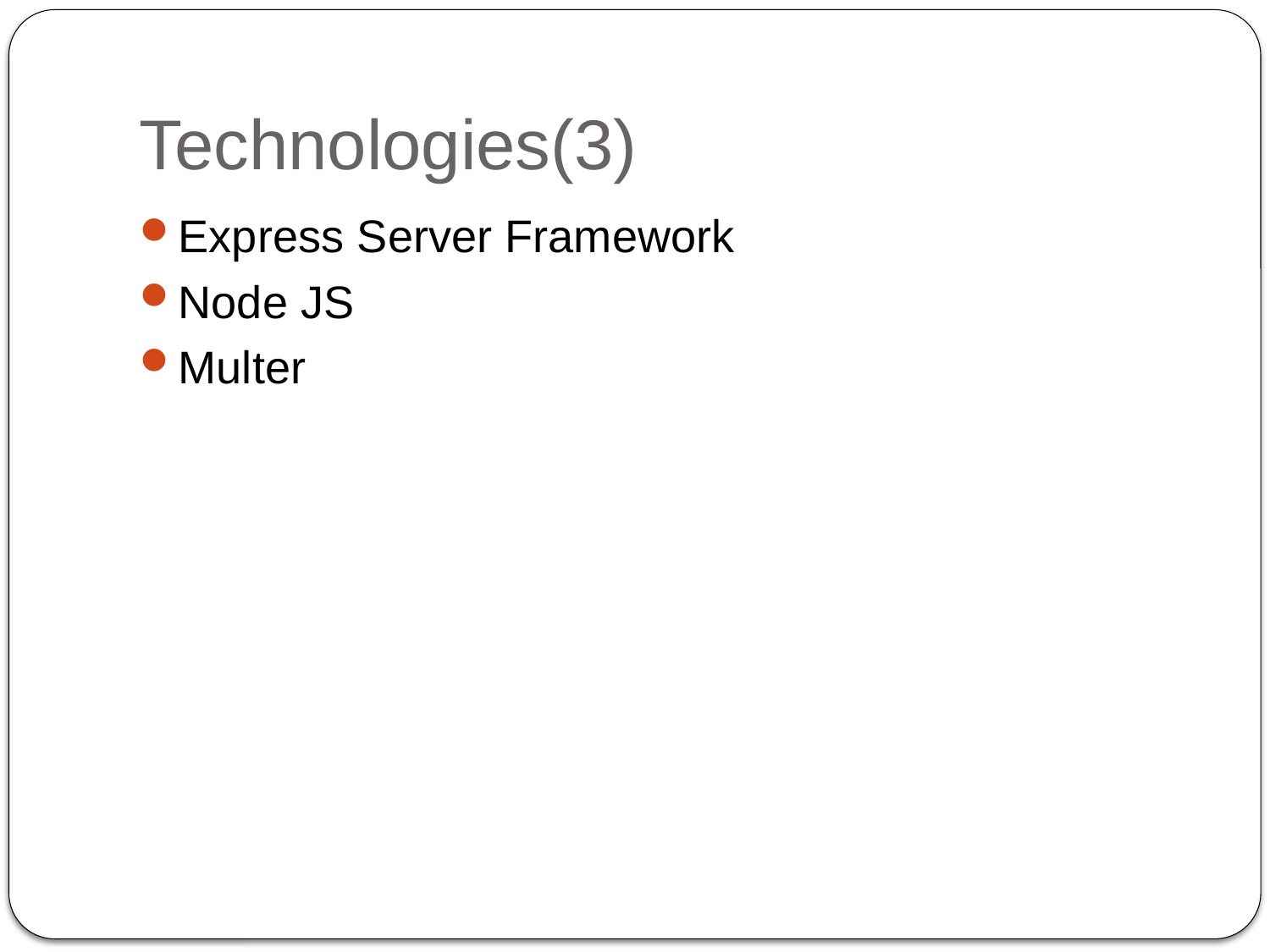

# Technologies(3)
Express Server Framework
Node JS
Multer